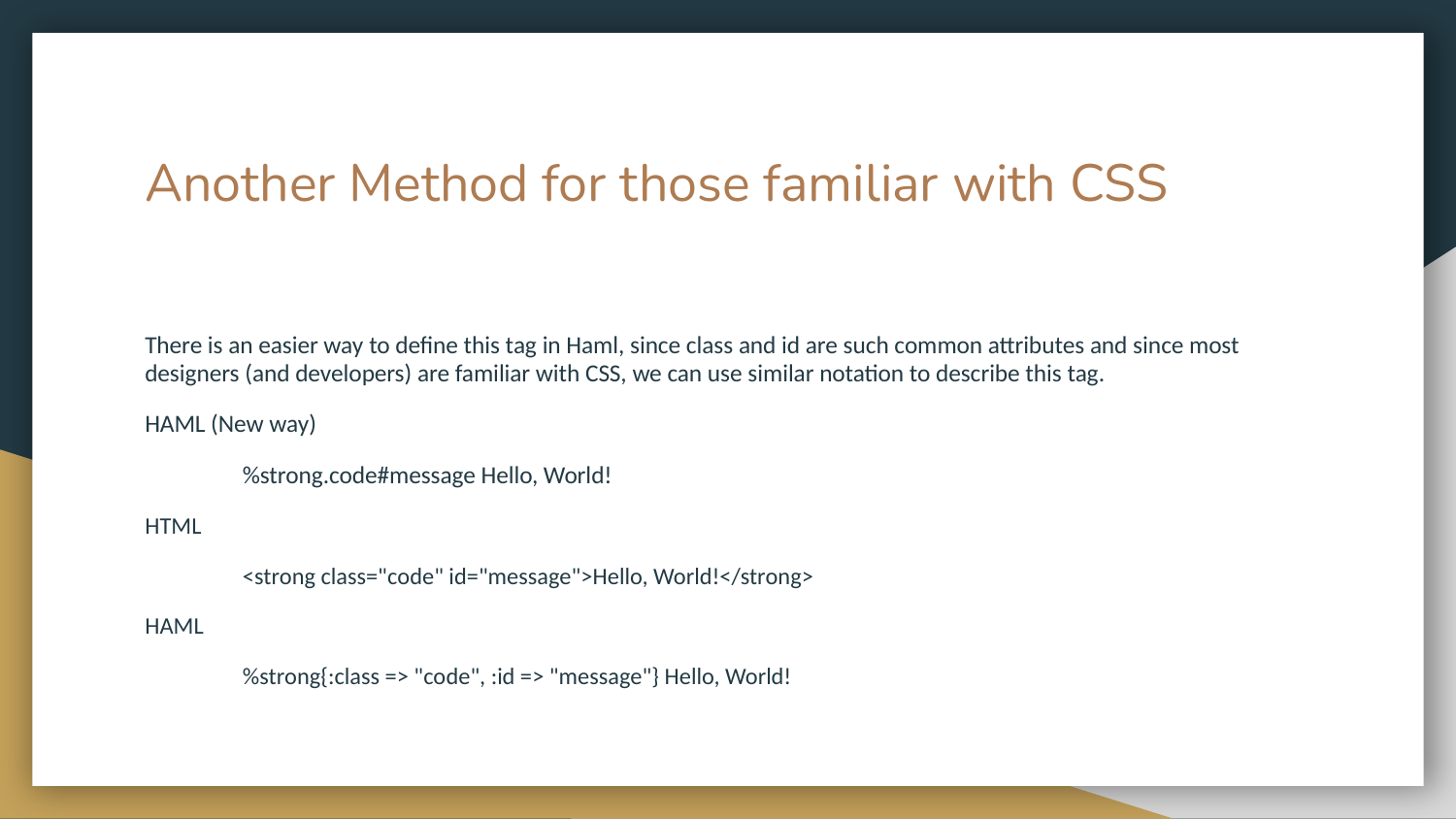

# Another Method for those familiar with CSS
There is an easier way to define this tag in Haml, since class and id are such common attributes and since most designers (and developers) are familiar with CSS, we can use similar notation to describe this tag.
HAML (New way)
%strong.code#message Hello, World!
HTML
<strong class="code" id="message">Hello, World!</strong>
HAML
%strong{:class => "code", :id => "message"} Hello, World!